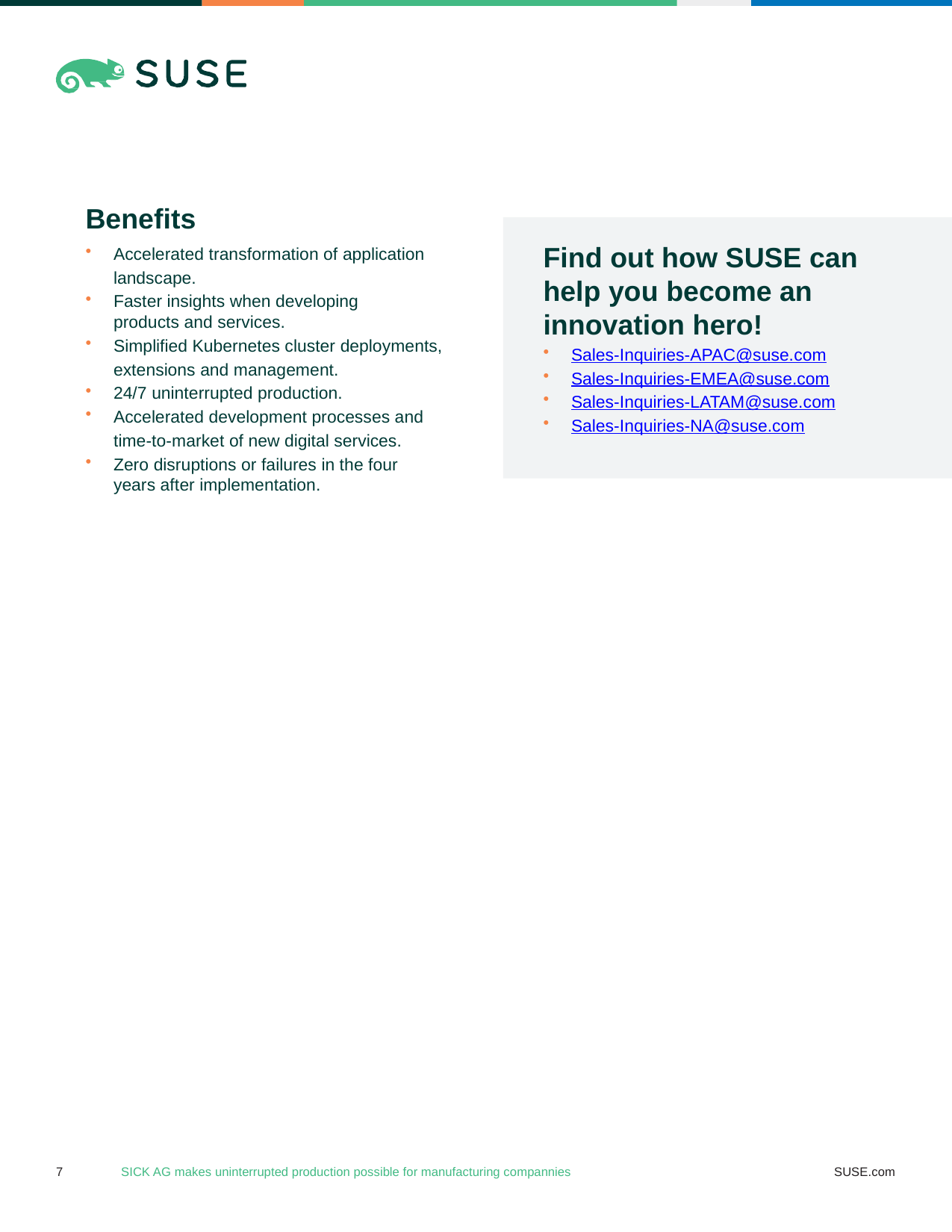

Benefits

Find out how SUSE can help you become an innovation hero!
Accelerated transformation of application landscape.
Faster insights when developing products and services.
Simplified Kubernetes cluster deployments, extensions and management.
24/7 uninterrupted production.
Accelerated development processes and time-to-market of new digital services.
Zero disruptions or failures in the four years after implementation.
Sales-Inquiries-APAC@suse.com
Sales-Inquiries-EMEA@suse.com
Sales-Inquiries-LATAM@suse.com
Sales-Inquiries-NA@suse.com
7
SICK AG makes uninterrupted production possible for manufacturing compannies
SUSE.com